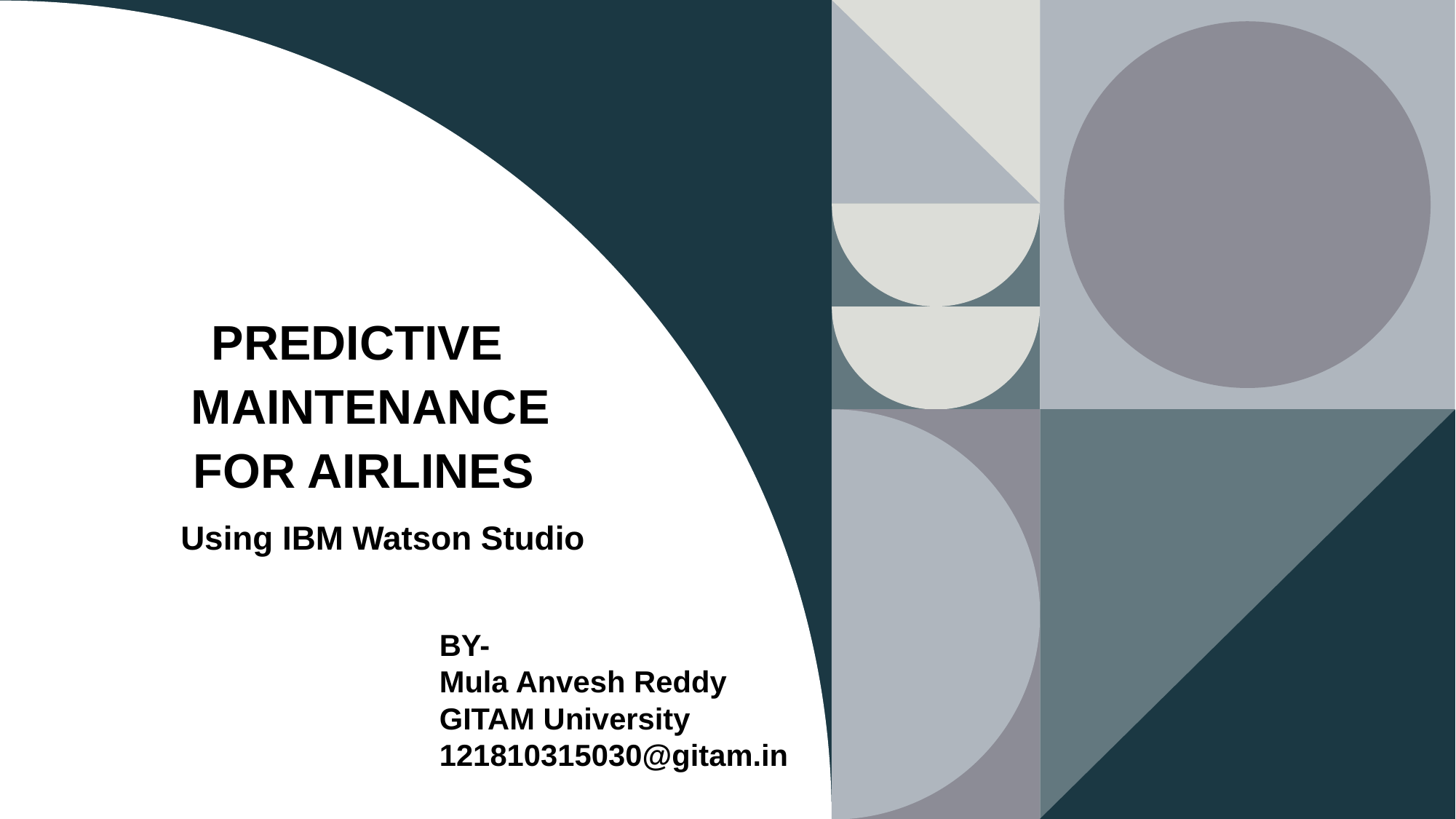

# Predictive   Maintenance   For Airlines

Using IBM Watson Studio

BY-
Mula Anvesh Reddy
GITAM University
121810315030@gitam.in